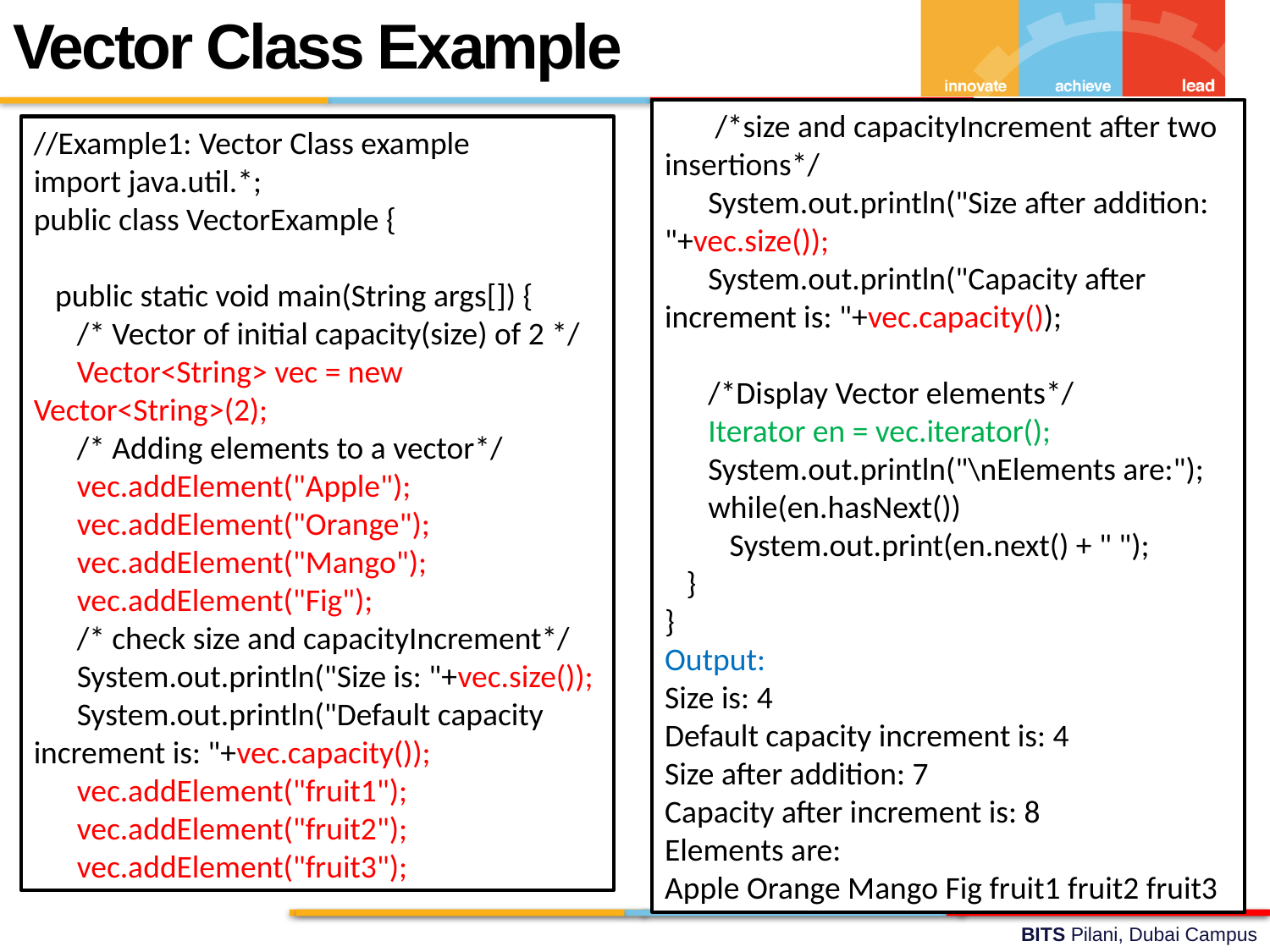

Vector Class Example
       /*size and capacityIncrement after two insertions*/
      System.out.println("Size after addition: "+vec.size());
      System.out.println("Capacity after increment is: "+vec.capacity());

      /*Display Vector elements*/
      Iterator en = vec.iterator();
      System.out.println("\nElements are:");
      while(en.hasNext())
         System.out.print(en.next() + " ");
   }
}
Output:
Size is: 4
Default capacity increment is: 4
Size after addition: 7
Capacity after increment is: 8
Elements are:
Apple Orange Mango Fig fruit1 fruit2 fruit3
//Example1: Vector Class example
import java.util.*;
public class VectorExample {

   public static void main(String args[]) {
      /* Vector of initial capacity(size) of 2 */
      Vector<String> vec = new Vector<String>(2);
      /* Adding elements to a vector*/
      vec.addElement("Apple");
      vec.addElement("Orange");
      vec.addElement("Mango");
      vec.addElement("Fig");
      /* check size and capacityIncrement*/
      System.out.println("Size is: "+vec.size());
      System.out.println("Default capacity increment is: "+vec.capacity());
      vec.addElement("fruit1");
      vec.addElement("fruit2");
      vec.addElement("fruit3");